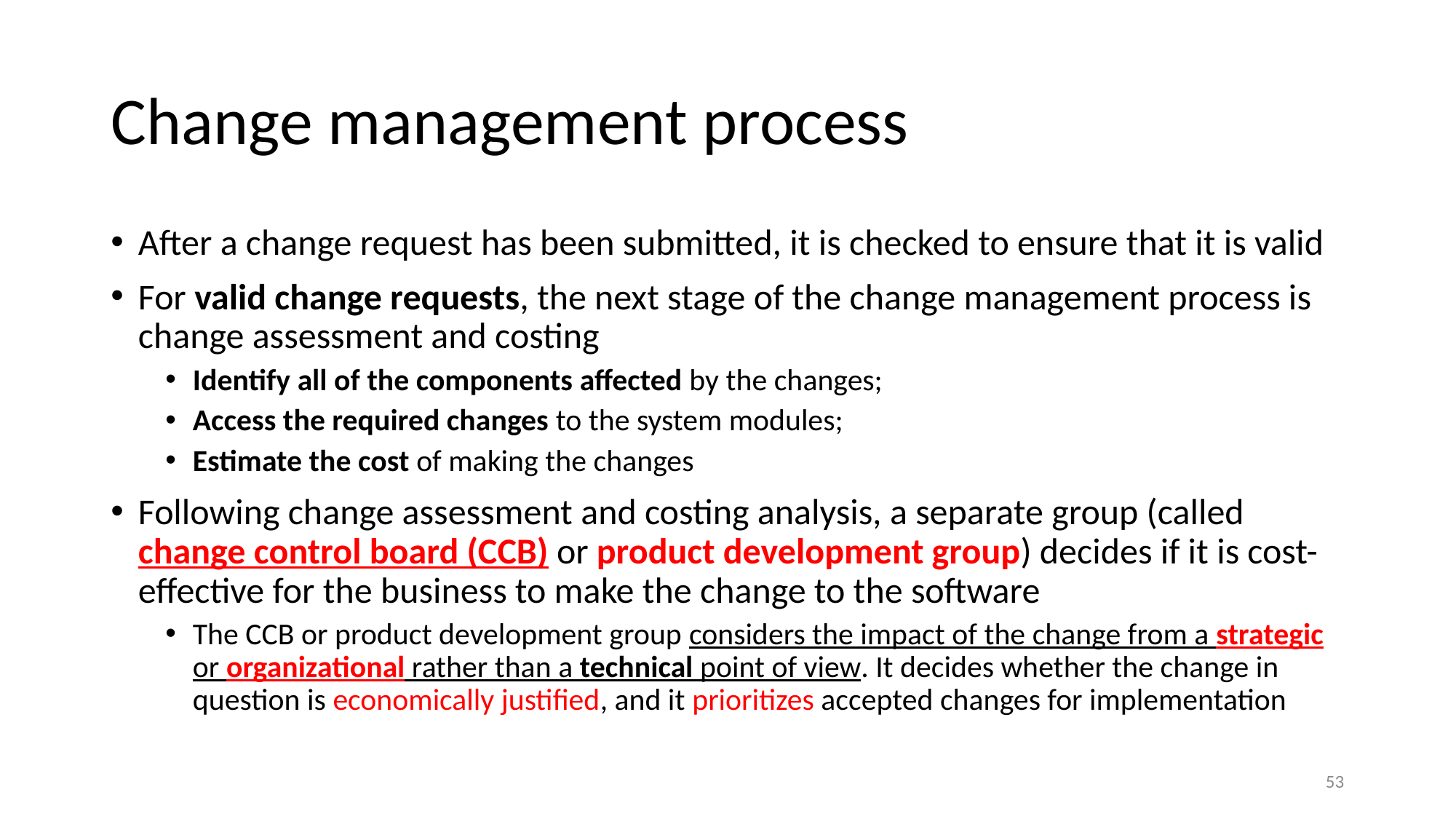

# Change management process
After a change request has been submitted, it is checked to ensure that it is valid
For valid change requests, the next stage of the change management process is change assessment and costing
Identify all of the components affected by the changes;
Access the required changes to the system modules;
Estimate the cost of making the changes
Following change assessment and costing analysis, a separate group (called change control board (CCB) or product development group) decides if it is cost-effective for the business to make the change to the software
The CCB or product development group considers the impact of the change from a strategic or organizational rather than a technical point of view. It decides whether the change in question is economically justified, and it prioritizes accepted changes for implementation
53